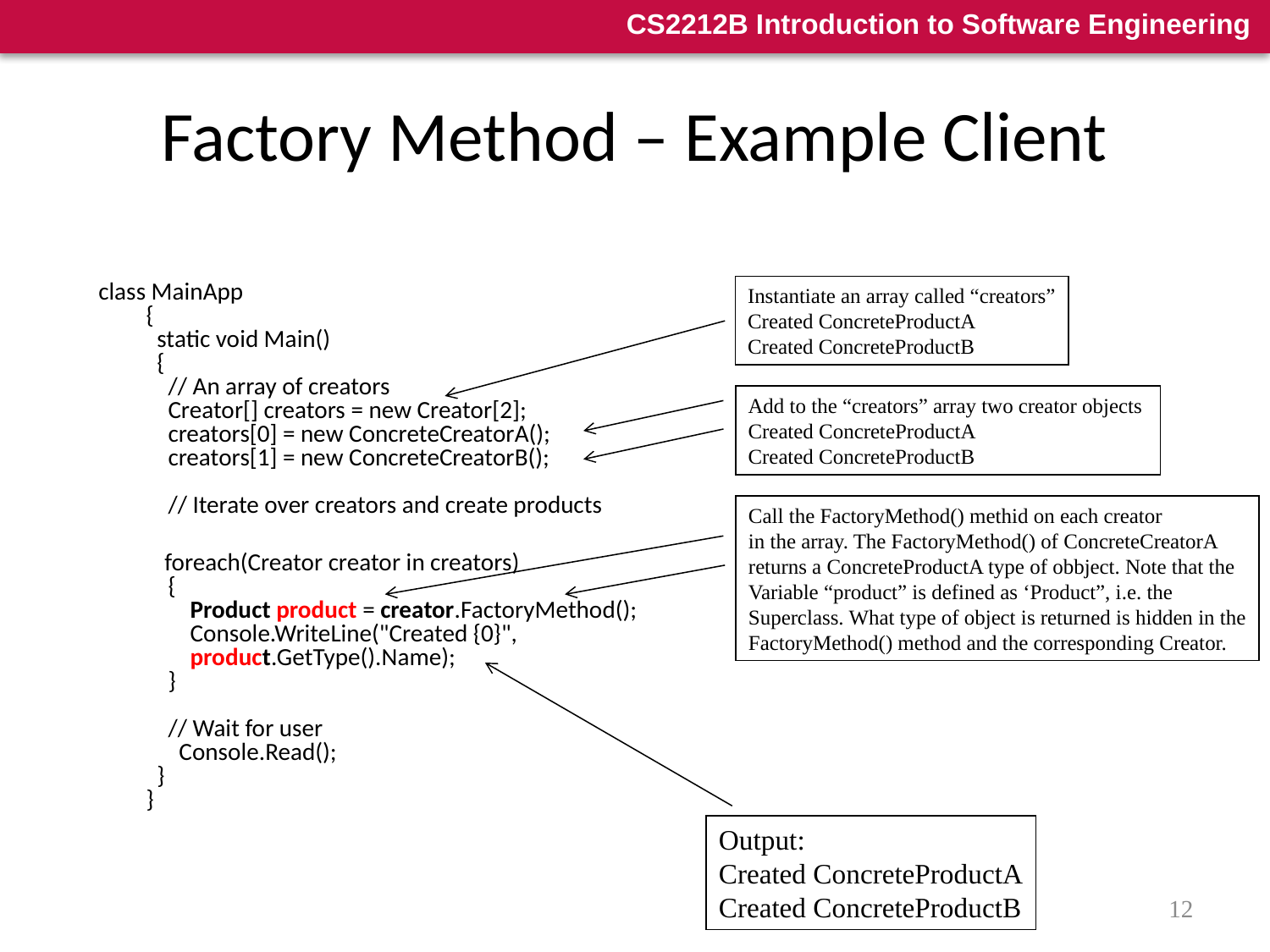

# Factory Method – Example Client
  class MainApp
  {
    static void Main()
    {
      // An array of creators
      Creator[] creators = new Creator[2];
      creators[0] = new ConcreteCreatorA();
      creators[1] = new ConcreteCreatorB();
      // Iterate over creators and create products
              foreach(Creator creator in creators)
      {
          Product product = creator.FactoryMethod();
          Console.WriteLine("Created {0}",
          product.GetType().Name);
      }
      // Wait for user
        Console.Read();
    }
  }
Instantiate an array called “creators”
Created ConcreteProductA
Created ConcreteProductB
Add to the “creators” array two creator objects
Created ConcreteProductA
Created ConcreteProductB
Call the FactoryMethod() methid on each creator
in the array. The FactoryMethod() of ConcreteCreatorA
returns a ConcreteProductA type of obbject. Note that the
Variable “product” is defined as ‘Product”, i.e. the
Superclass. What type of object is returned is hidden in the
FactoryMethod() method and the corresponding Creator.
Output:
Created ConcreteProductA
Created ConcreteProductB
12